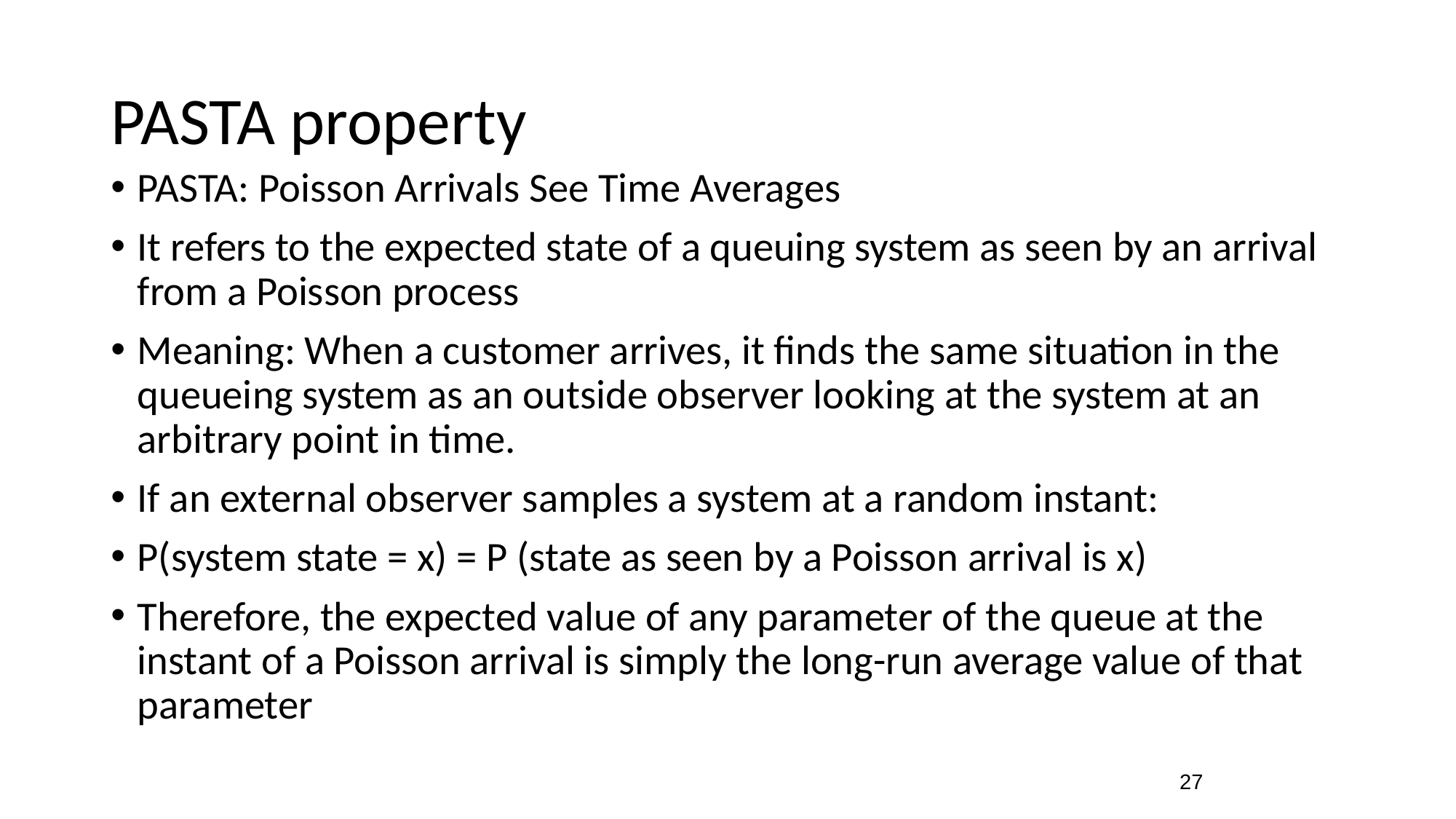

# PASTA property
PASTA: Poisson Arrivals See Time Averages
It refers to the expected state of a queuing system as seen by an arrival from a Poisson process
Meaning: When a customer arrives, it finds the same situation in the queueing system as an outside observer looking at the system at an arbitrary point in time.
If an external observer samples a system at a random instant:
P(system state = x) = P (state as seen by a Poisson arrival is x)
Therefore, the expected value of any parameter of the queue at the instant of a Poisson arrival is simply the long-run average value of that parameter
27